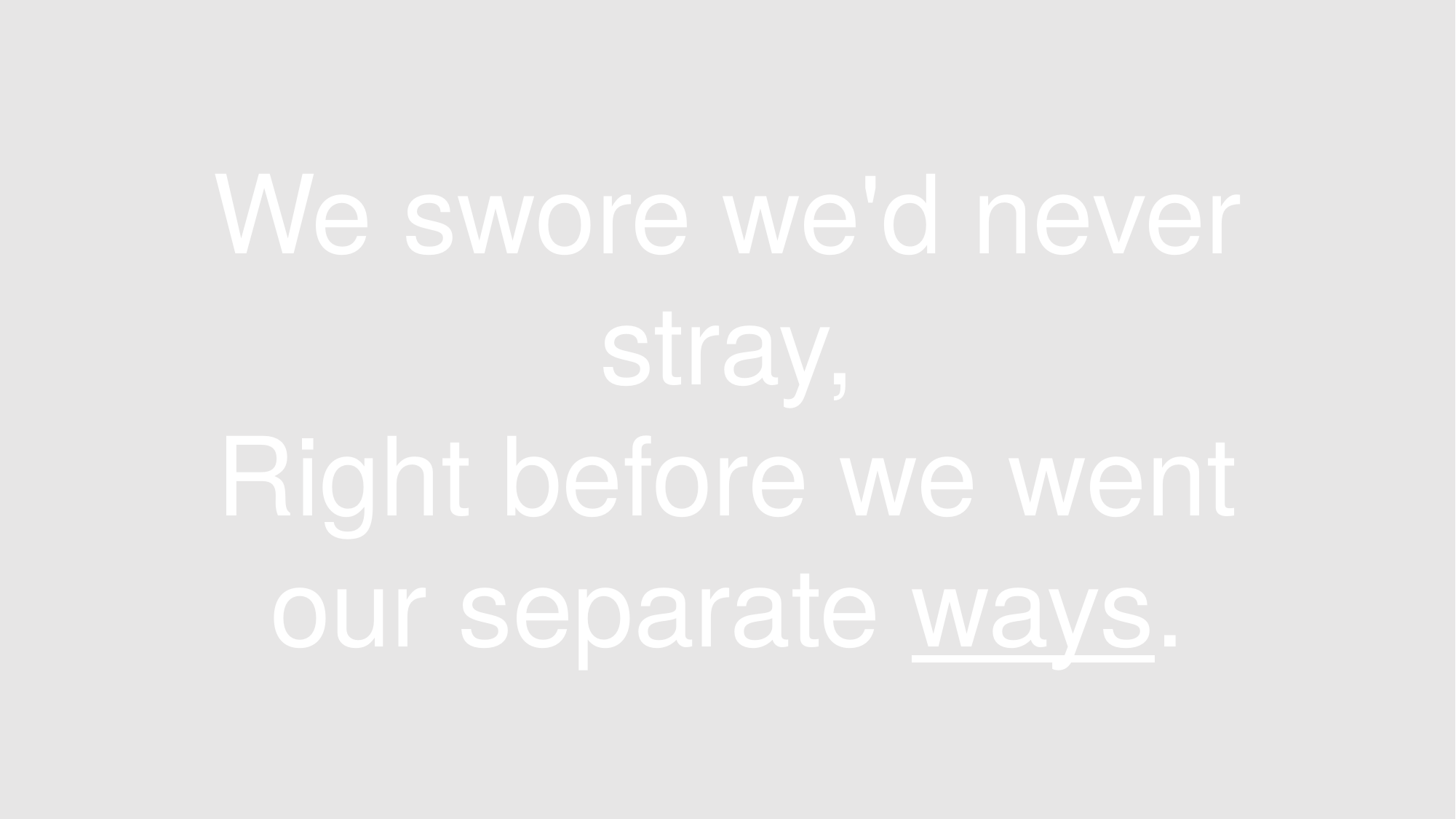

We swore we'd never stray,
Right before we went our separate ways.